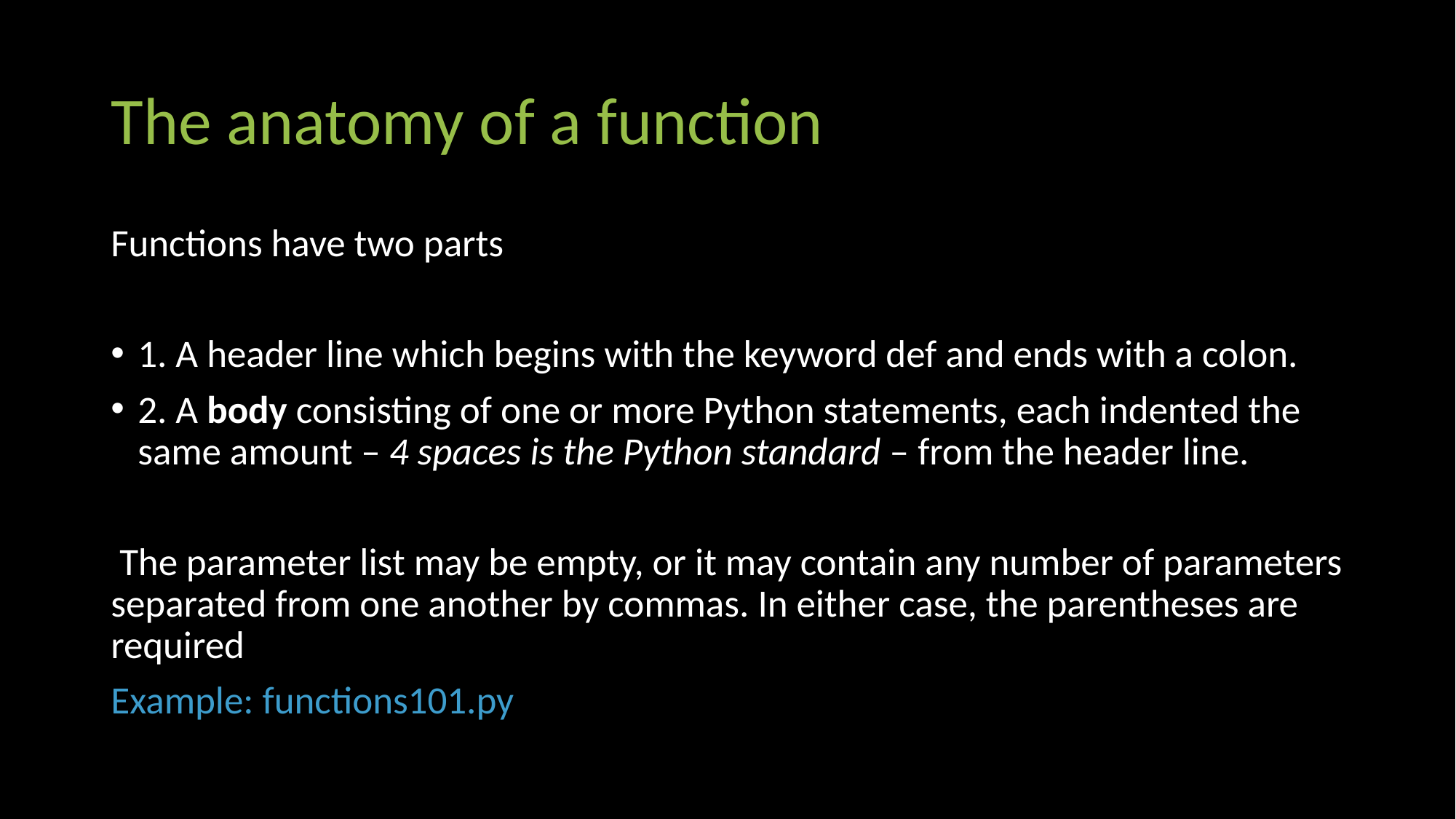

# The anatomy of a function
Functions have two parts

1. A header line which begins with the keyword def and ends with a colon.
2. A body consisting of one or more Python statements, each indented the same amount – 4 spaces is the Python standard – from the header line.

 The parameter list may be empty, or it may contain any number of parameters separated from one another by commas. In either case, the parentheses are required
Example: functions101.py